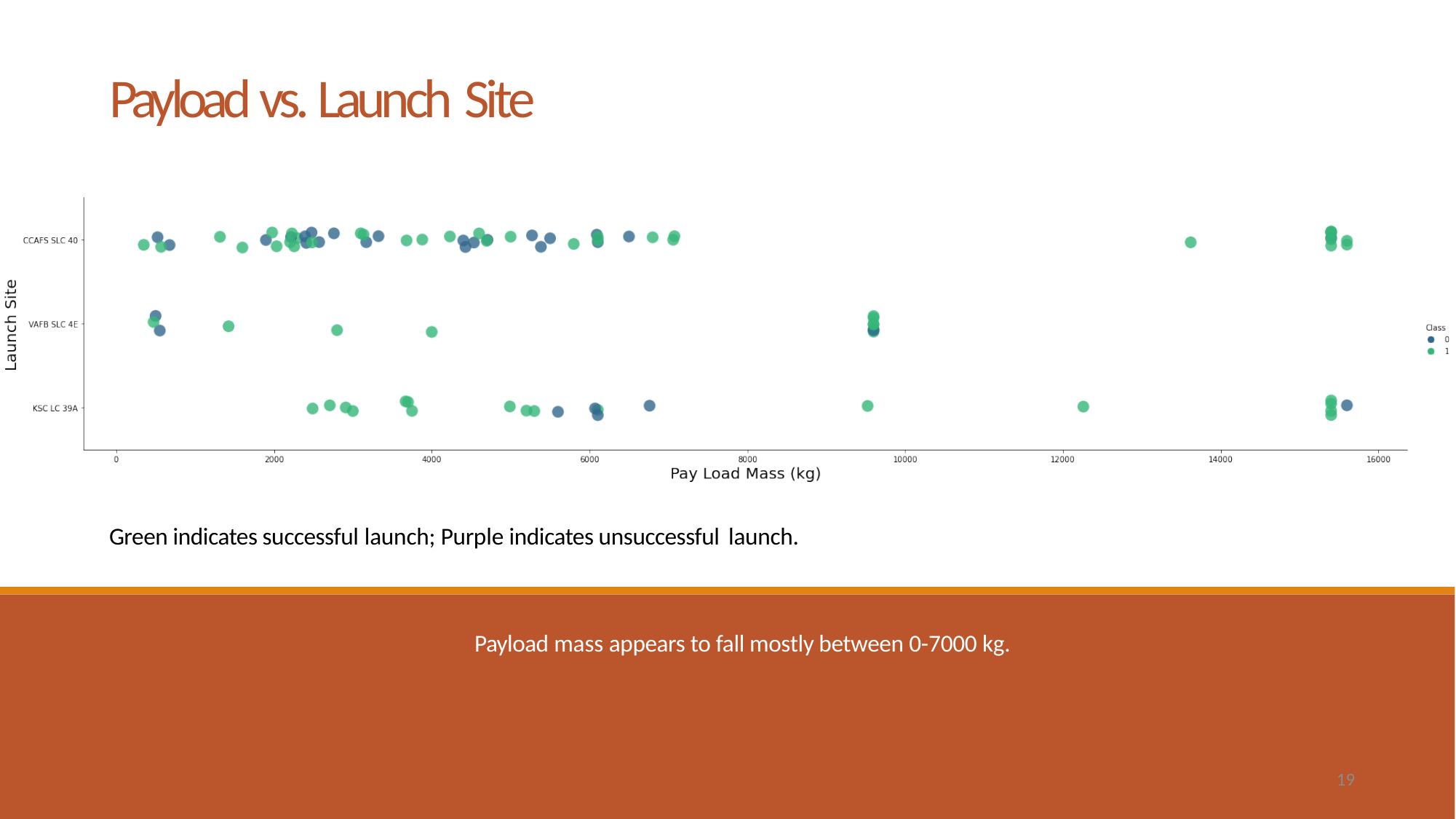

# Payload vs. Launch Site

Green indicates successful launch; Purple indicates unsuccessful launch.

Payload mass appears to fall mostly between 0-7000 kg.
19